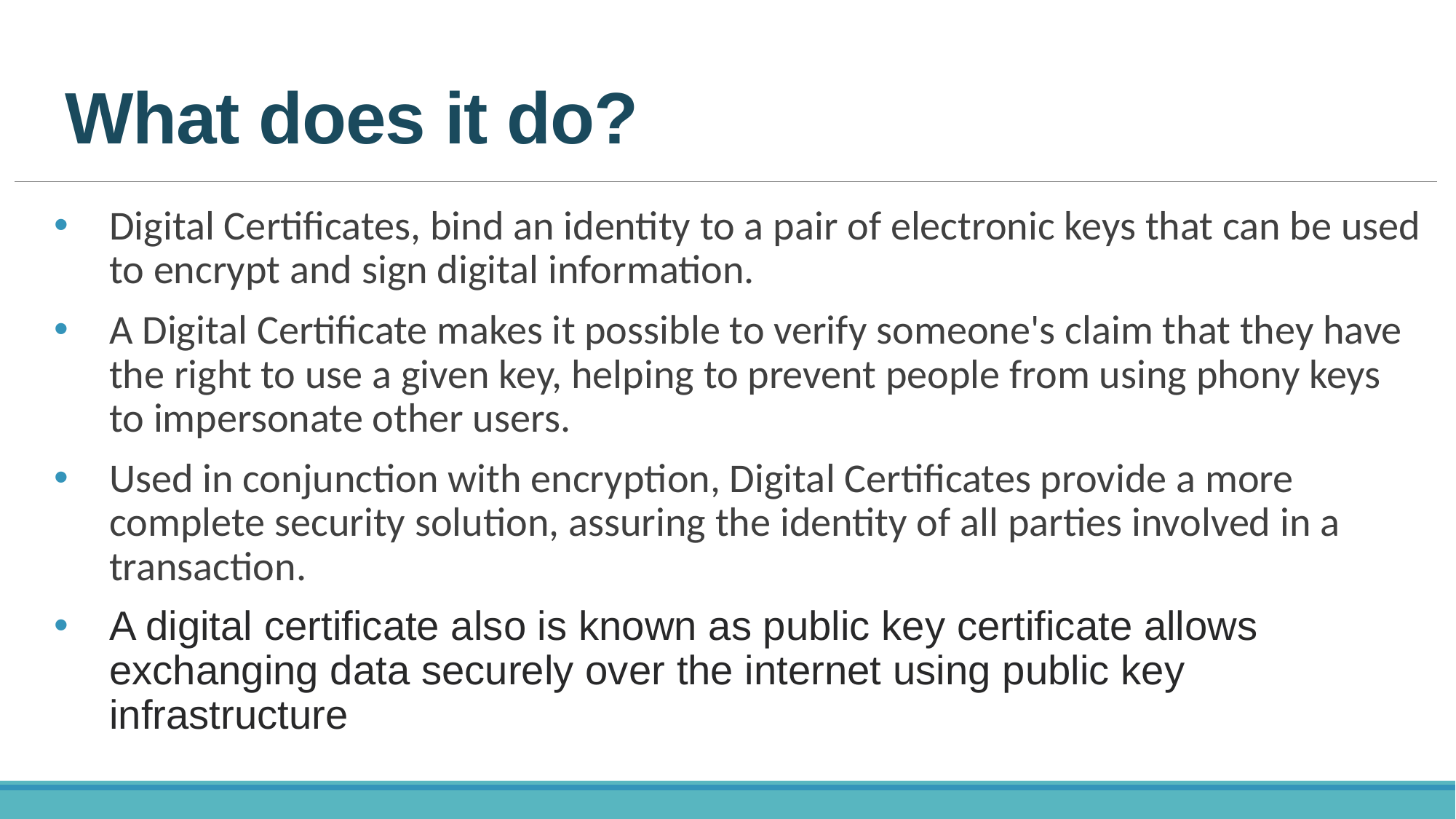

# What does it do?
Digital Certificates, bind an identity to a pair of electronic keys that can be used to encrypt and sign digital information.
A Digital Certificate makes it possible to verify someone's claim that they have the right to use a given key, helping to prevent people from using phony keys to impersonate other users.
Used in conjunction with encryption, Digital Certificates provide a more complete security solution, assuring the identity of all parties involved in a transaction.
A digital certificate also is known as public key certificate allows exchanging data securely over the internet using public key infrastructure